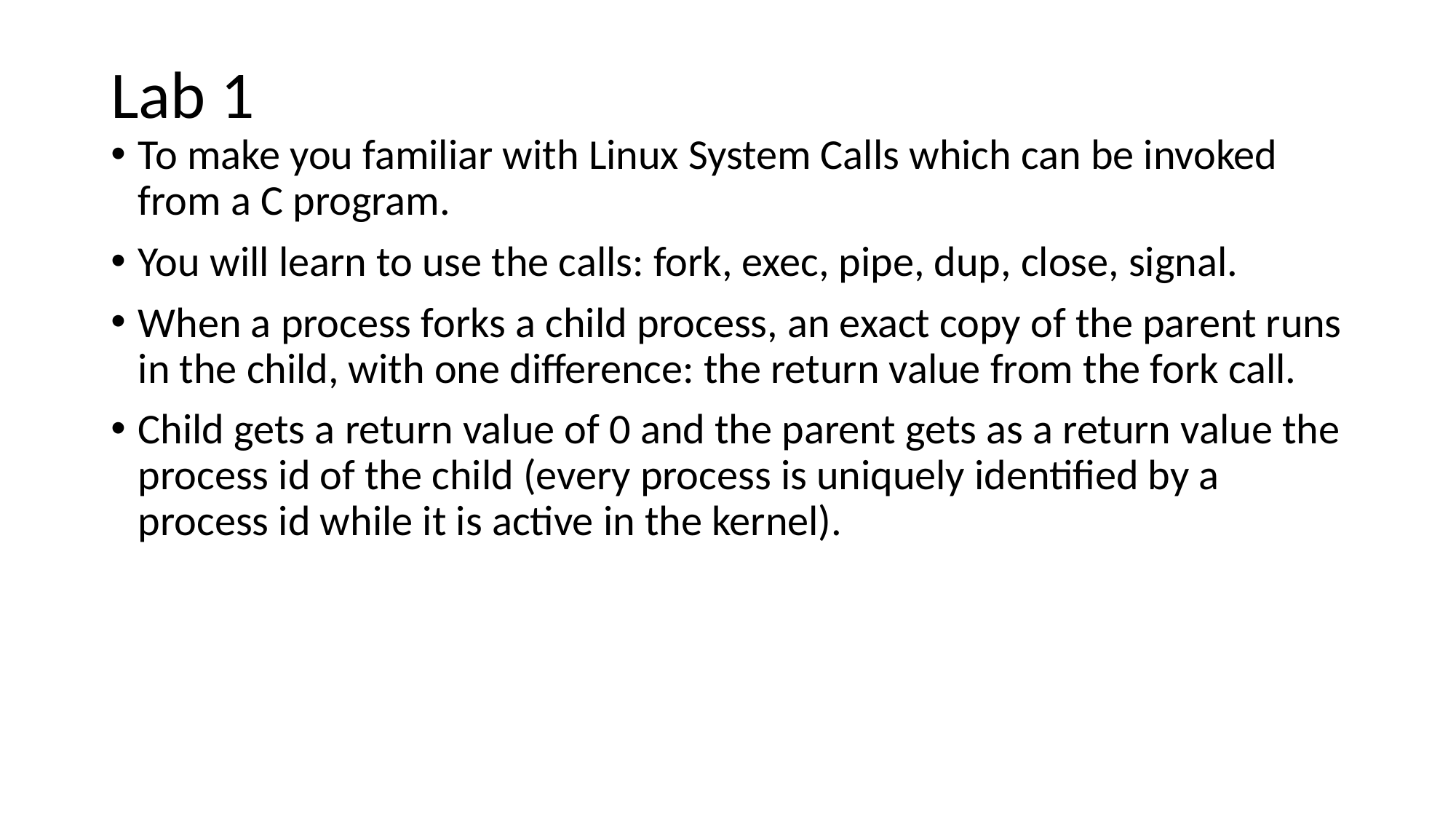

# Lab 1
To make you familiar with Linux System Calls which can be invoked from a C program.
You will learn to use the calls: fork, exec, pipe, dup, close, signal.
When a process forks a child process, an exact copy of the parent runs in the child, with one difference: the return value from the fork call.
Child gets a return value of 0 and the parent gets as a return value the process id of the child (every process is uniquely identified by a process id while it is active in the kernel).